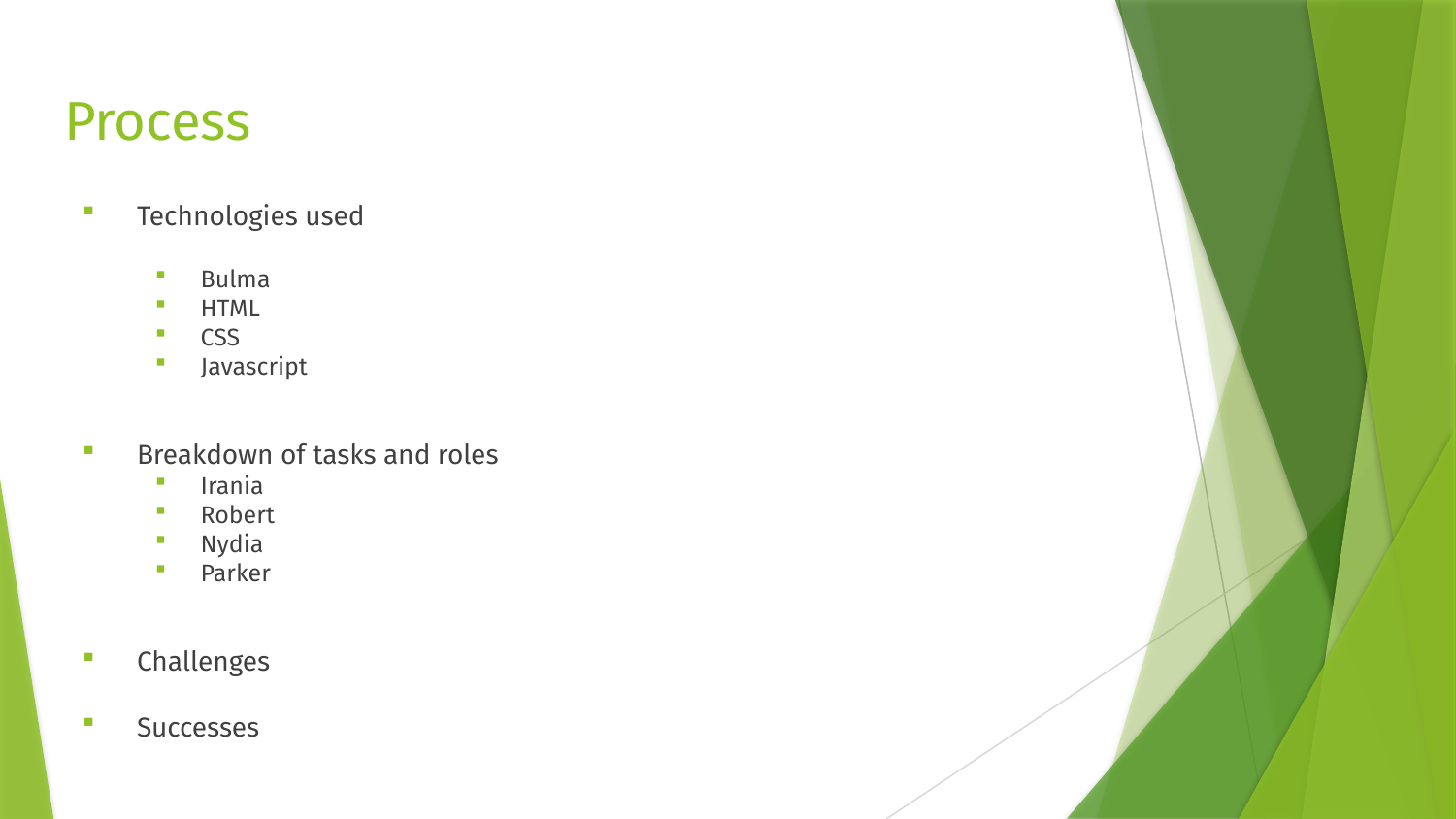

# Process
Technologies used

Bulma
HTML
CSS
Javascript

Breakdown of tasks and roles
Irania
Robert
Nydia
Parker

Challenges

Successes